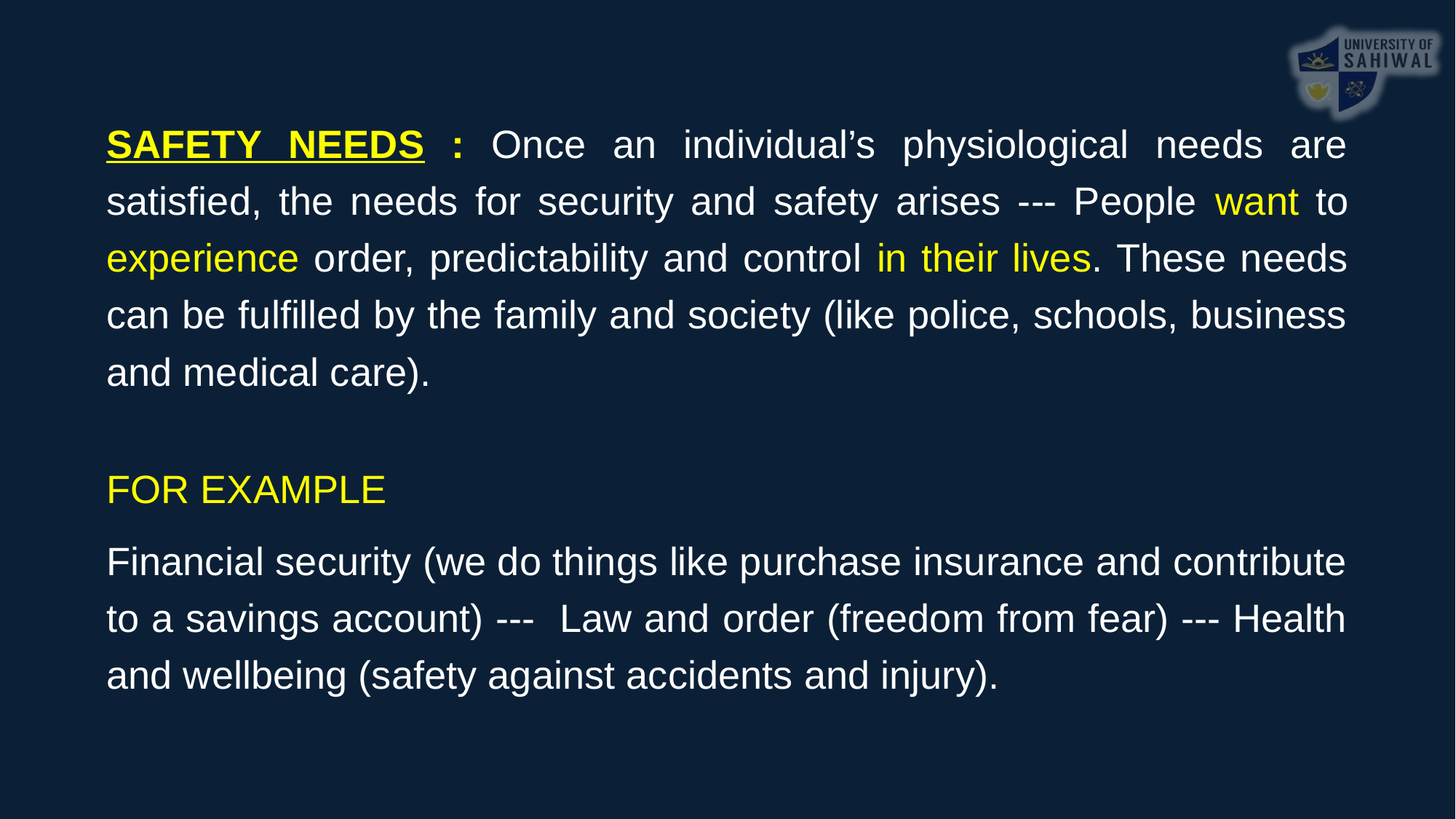

SAFETY NEEDS : Once an individual’s physiological needs are satisfied, the needs for security and safety arises --- People want to experience order, predictability and control in their lives. These needs can be fulfilled by the family and society (like police, schools, business and medical care).

FOR EXAMPLE
Financial security (we do things like purchase insurance and contribute to a savings account) ---  Law and order (freedom from fear) --- Health and wellbeing (safety against accidents and injury).